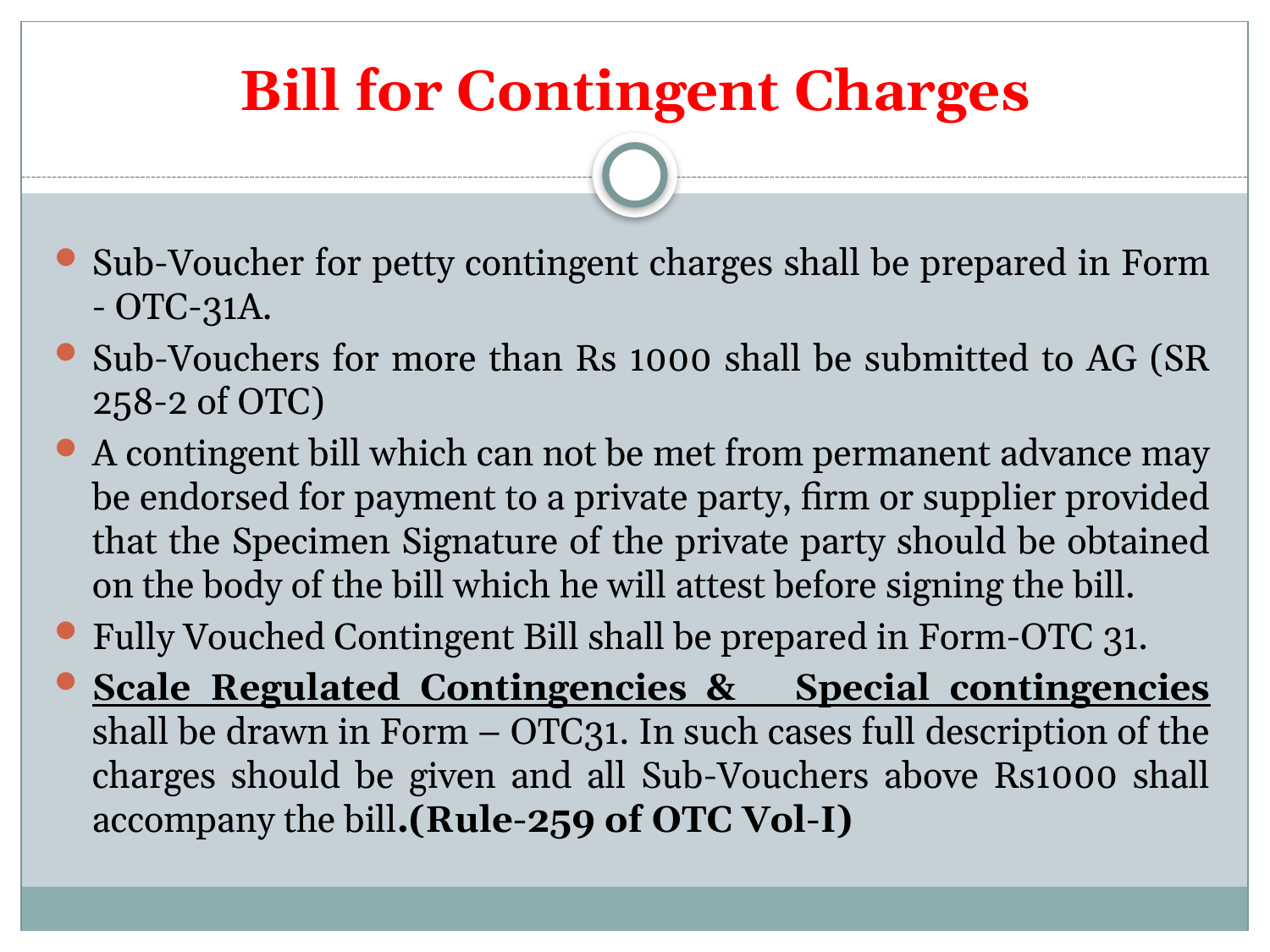

# Bill for Contingent Charges
Sub-Voucher for petty contingent charges shall be prepared in Form - OTC-31A.
Sub-Vouchers for more than Rs 1000 shall be submitted to AG (SR 258-2 of OTC)
A contingent bill which can not be met from permanent advance may be endorsed for payment to a private party, firm or supplier provided that the Specimen Signature of the private party should be obtained on the body of the bill which he will attest before signing the bill.
Fully Vouched Contingent Bill shall be prepared in Form-OTC 31.
Scale Regulated Contingencies &   Special contingencies shall be drawn in Form – OTC31. In such cases full description of the charges should be given and all Sub-Vouchers above Rs1000 shall accompany the bill.(Rule-259 of OTC Vol-I)